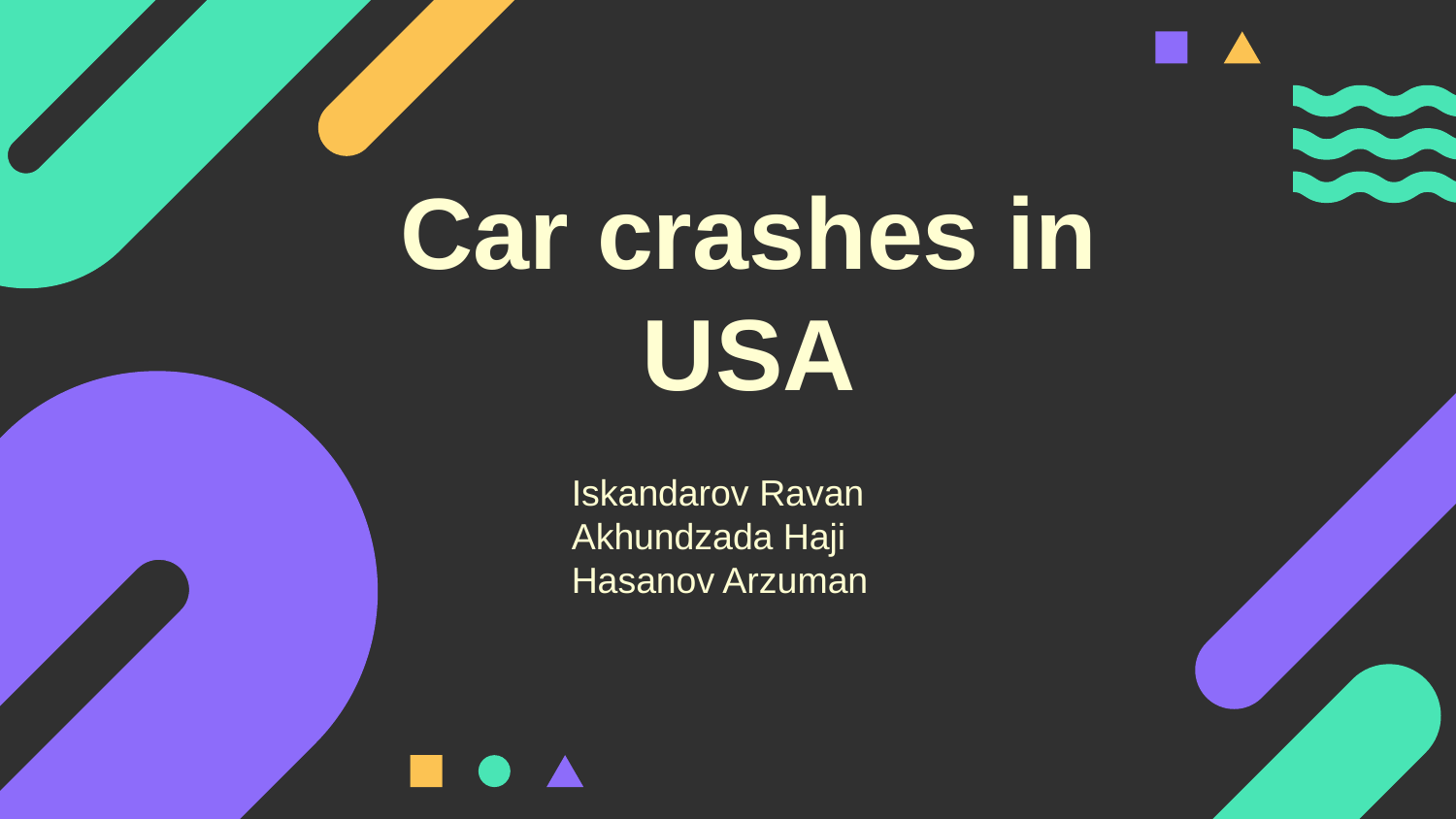

Car crashes in USA

Iskandarov Ravan
Akhundzada Haji
Hasanov Arzuman